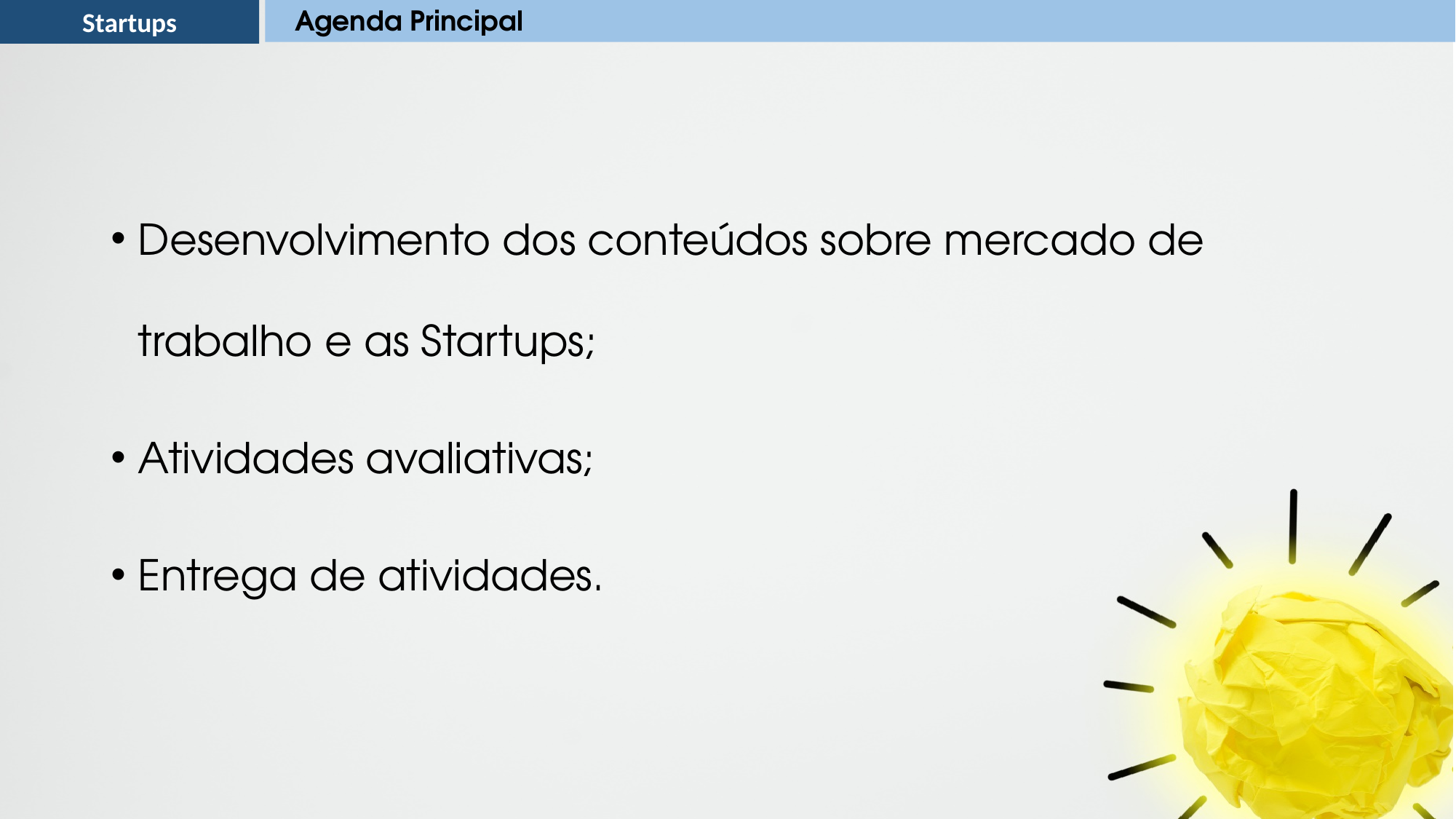

Agenda Principal
Desenvolvimento dos conteúdos sobre mercado de trabalho e as Startups;
Atividades avaliativas;
Entrega de atividades.